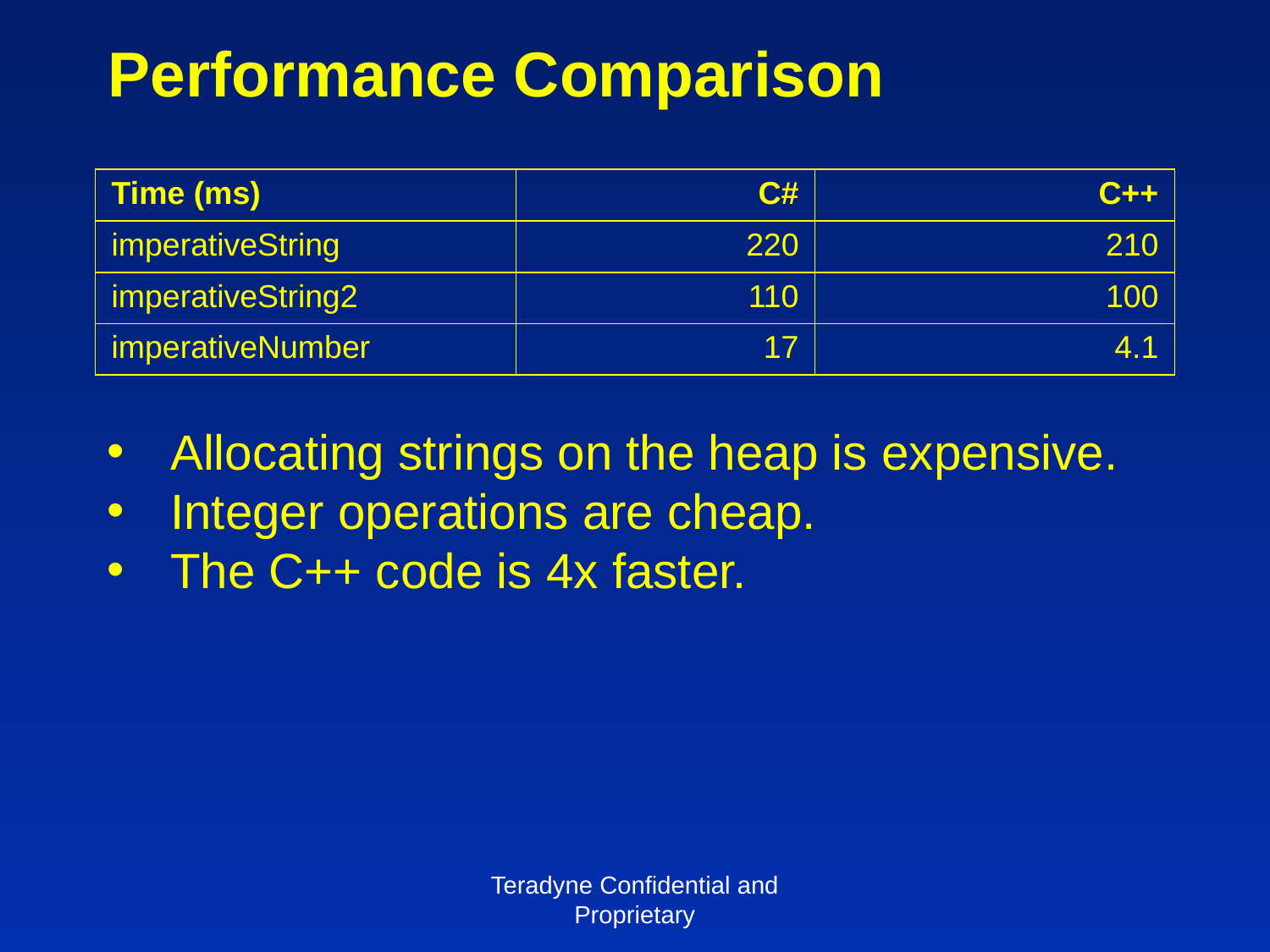

# Performance Comparison
| Time (ms) | C# | C++ |
| --- | --- | --- |
| imperativeString | 220 | 210 |
| imperativeString2 | 110 | 100 |
| imperativeNumber | 17 | 4.1 |
Allocating strings on the heap is expensive.
Integer operations are cheap.
The C++ code is 4x faster.
Teradyne Confidential and Proprietary